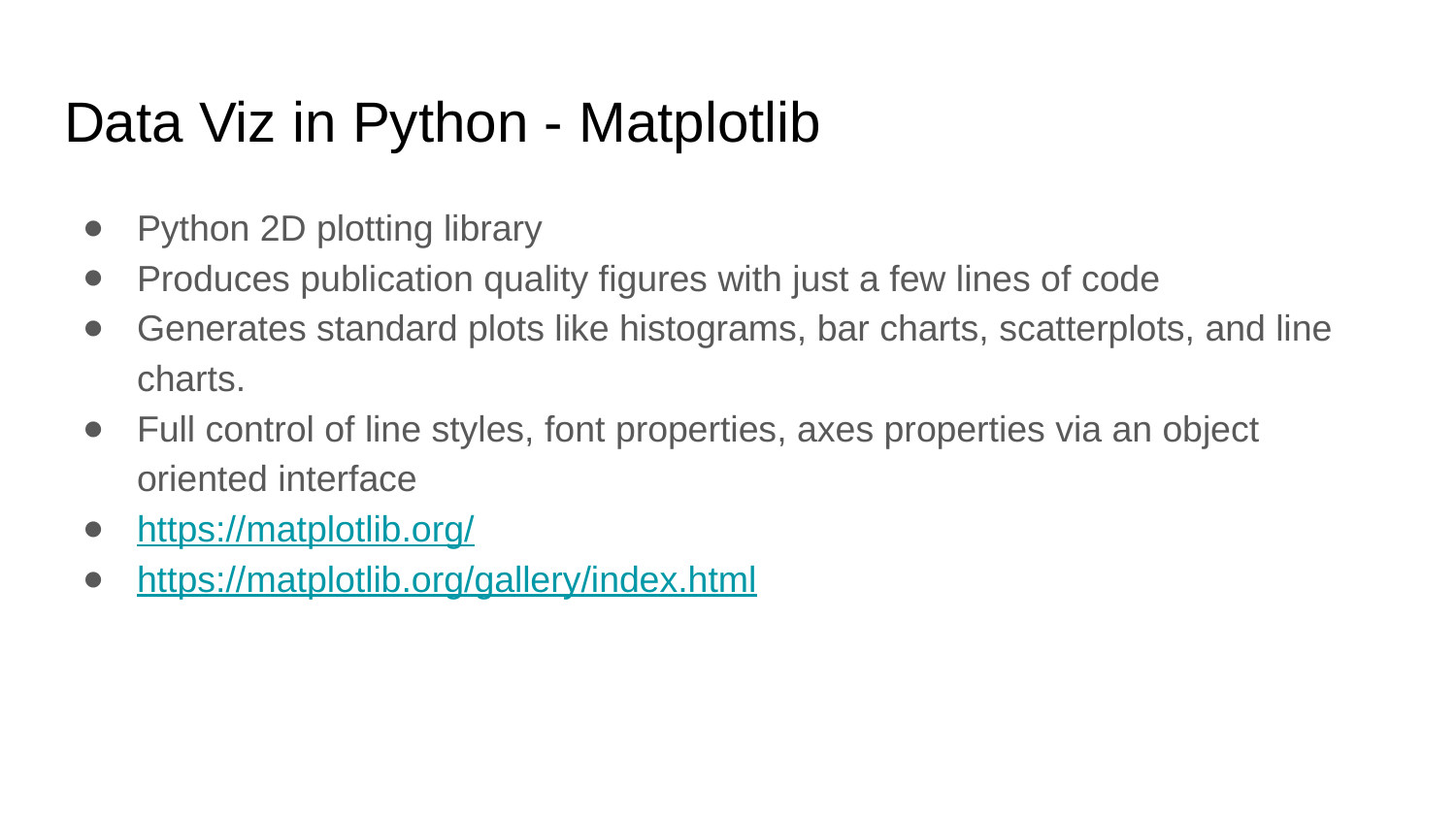

# Data Viz in Python - Matplotlib
Python 2D plotting library
Produces publication quality figures with just a few lines of code
Generates standard plots like histograms, bar charts, scatterplots, and line charts.
Full control of line styles, font properties, axes properties via an object oriented interface
https://matplotlib.org/
https://matplotlib.org/gallery/index.html